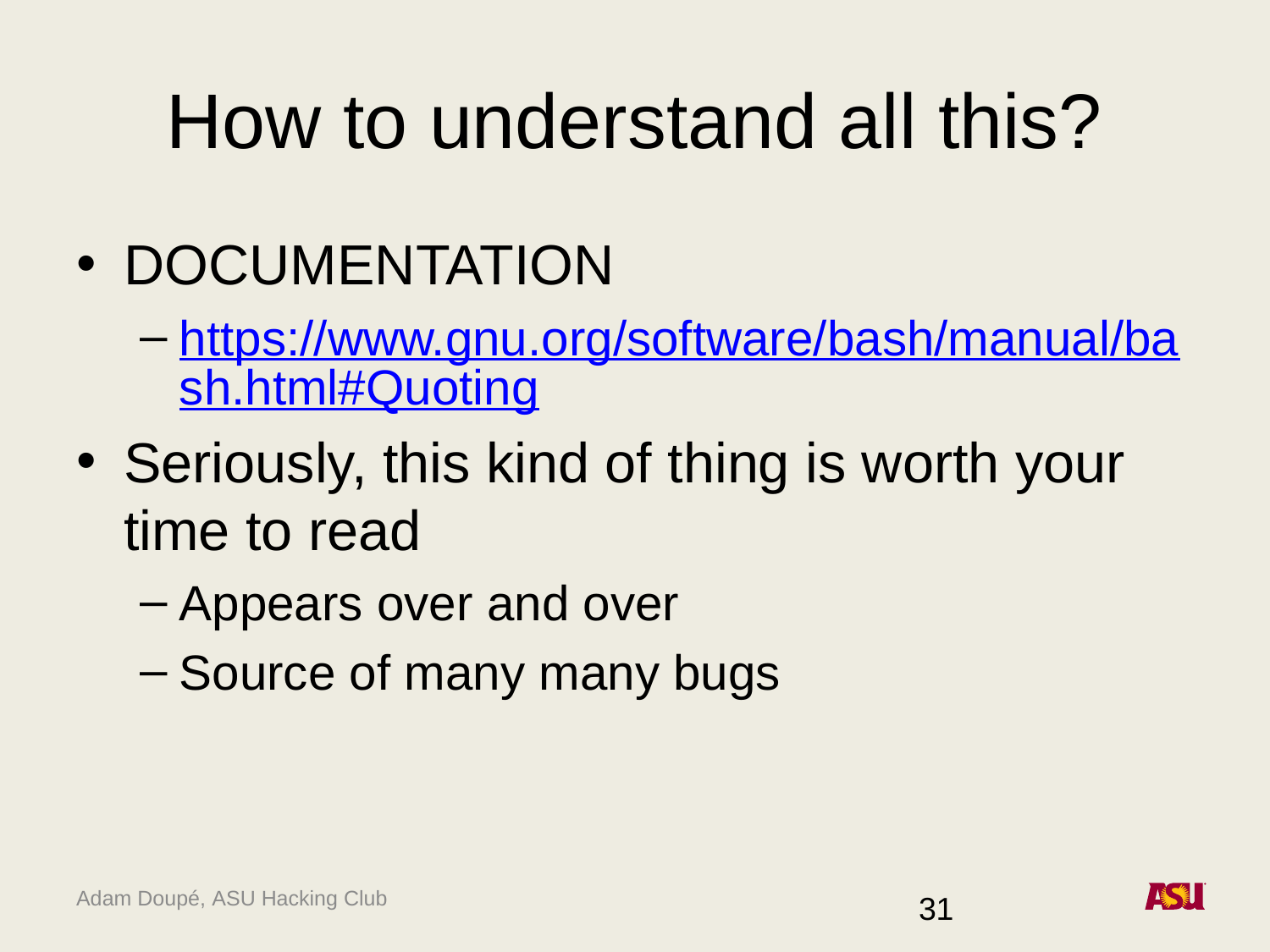

# How to understand all this?
DOCUMENTATION
https://www.gnu.org/software/bash/manual/bash.html#Quoting
Seriously, this kind of thing is worth your time to read
Appears over and over
Source of many many bugs
31